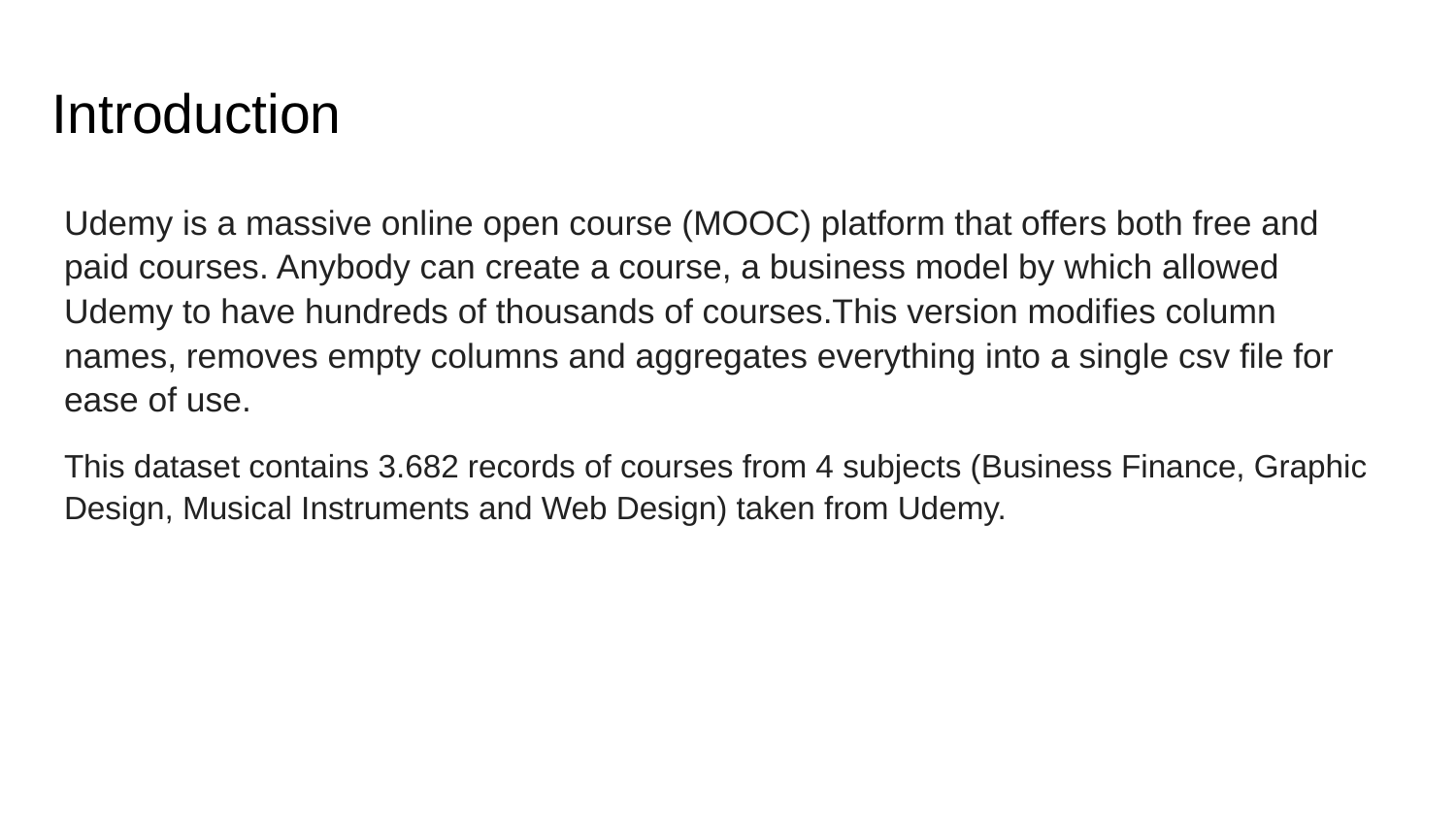

# Introduction
Udemy is a massive online open course (MOOC) platform that offers both free and paid courses. Anybody can create a course, a business model by which allowed Udemy to have hundreds of thousands of courses.This version modifies column names, removes empty columns and aggregates everything into a single csv file for ease of use.
This dataset contains 3.682 records of courses from 4 subjects (Business Finance, Graphic Design, Musical Instruments and Web Design) taken from Udemy.